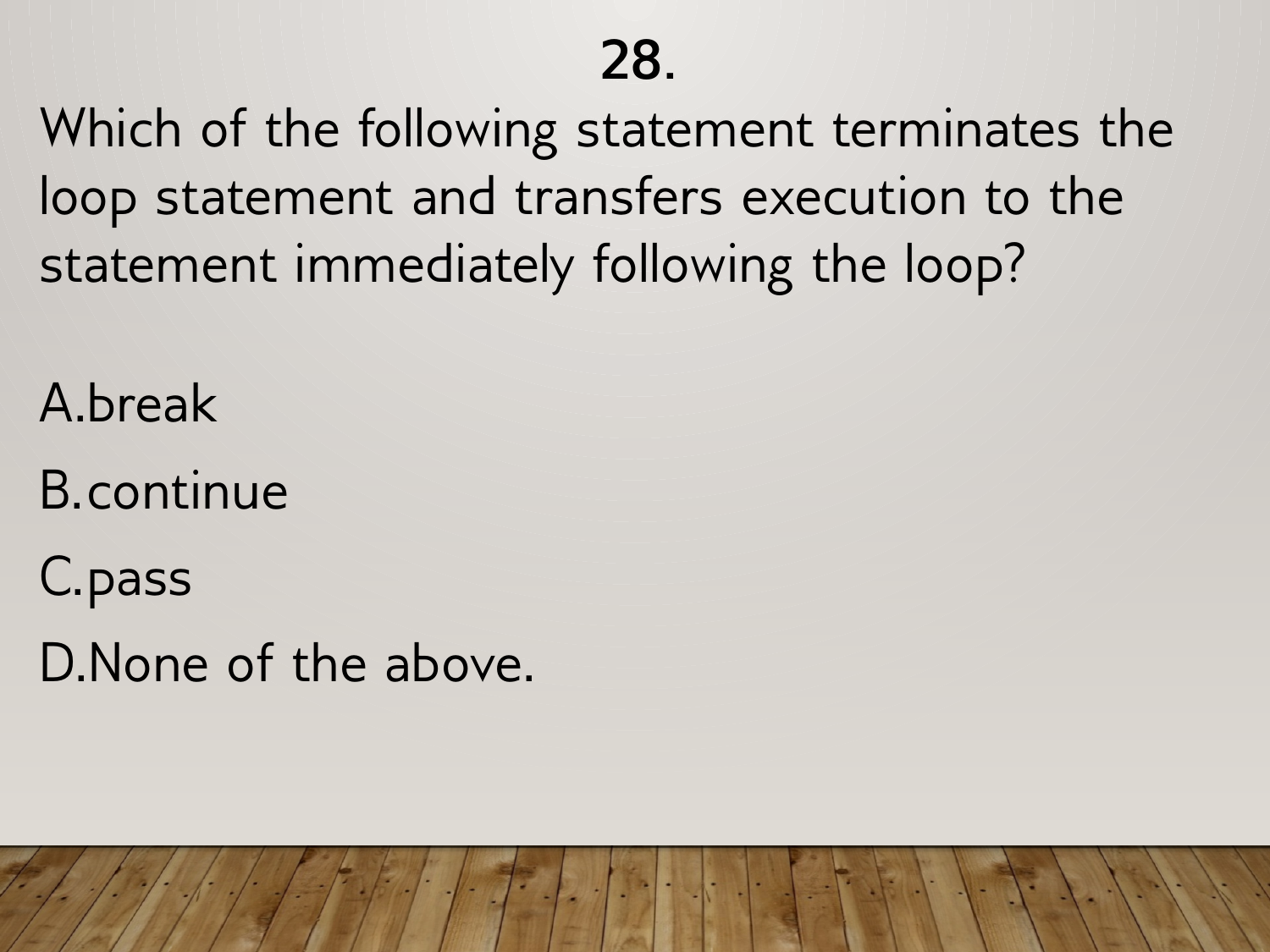

28.
Which of the following statement terminates the loop statement and transfers execution to the statement immediately following the loop?

break
continue
pass
None of the above.